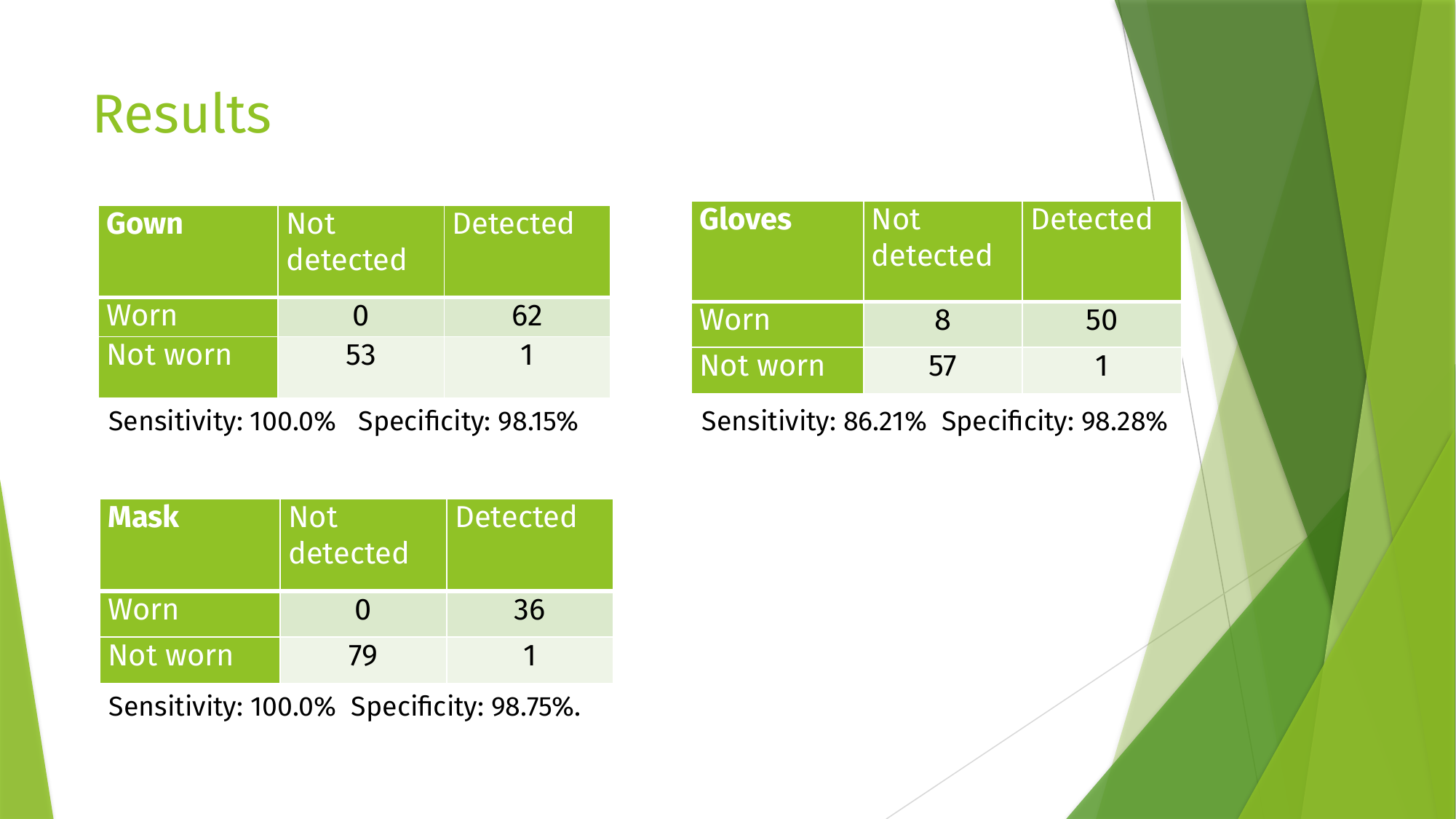

# Results
| Gloves | Not detected | Detected |
| --- | --- | --- |
| Worn | 8 | 50 |
| Not worn | 57 | 1 |
| Gown | Not detected | Detected |
| --- | --- | --- |
| Worn | 0 | 62 |
| Not worn | 53 | 1 |
Sensitivity: 100.0%   Specificity: 98.15%
Sensitivity: 86.21%  Specificity: 98.28%
| Mask | Not detected | Detected |
| --- | --- | --- |
| Worn | 0 | 36 |
| Not worn | 79 | 1 |
Sensitivity: 100.0%  Specificity: 98.75%.